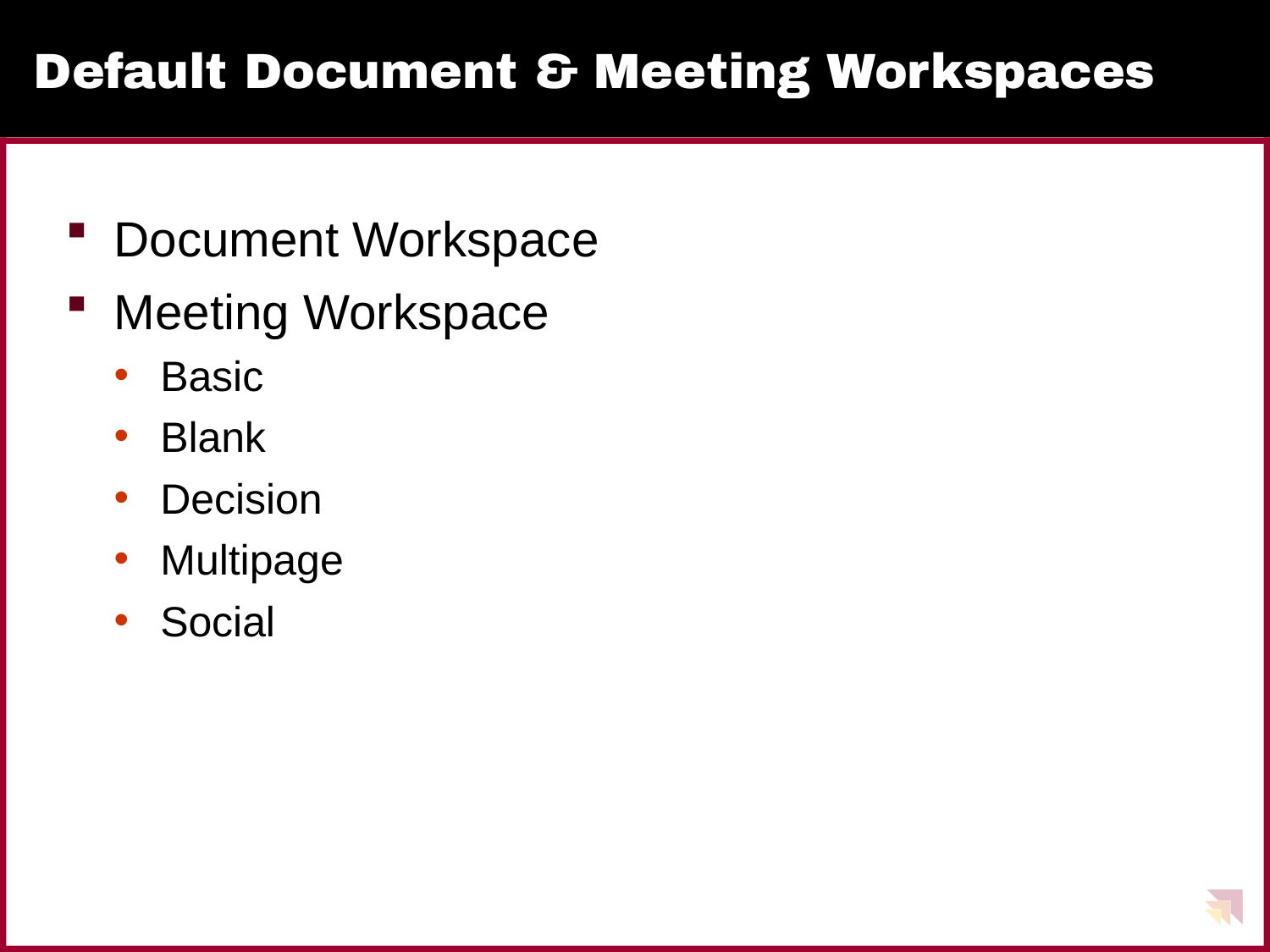

# Default Document & Meeting Workspaces
Document Workspace
Meeting Workspace
Basic
Blank
Decision
Multipage
Social